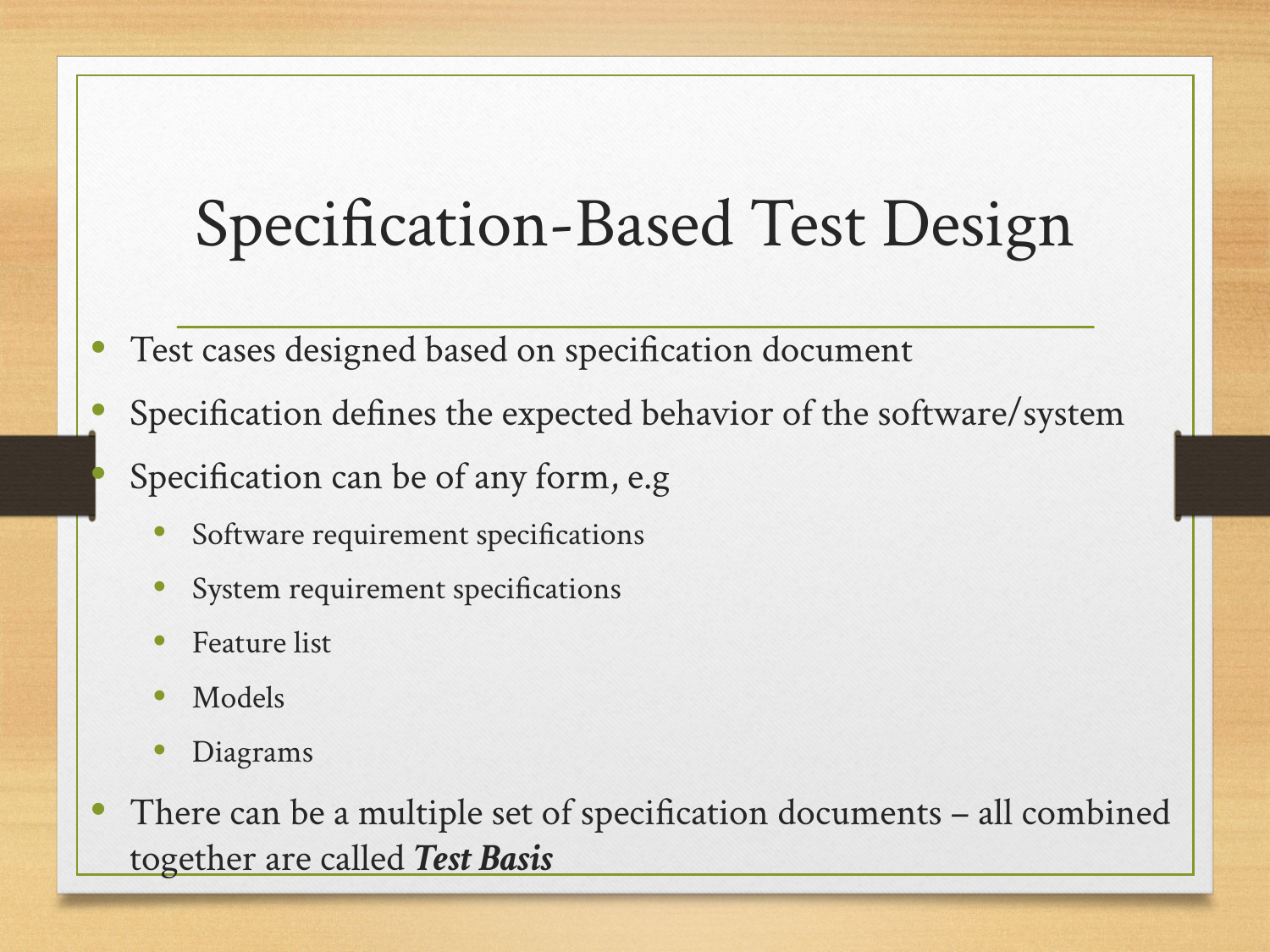

# Specification-Based Test Design
Test cases designed based on specification document
Specification defines the expected behavior of the software/system
Specification can be of any form, e.g
Software requirement specifications
System requirement specifications
Feature list
Models
Diagrams
There can be a multiple set of specification documents – all combined together are called Test Basis